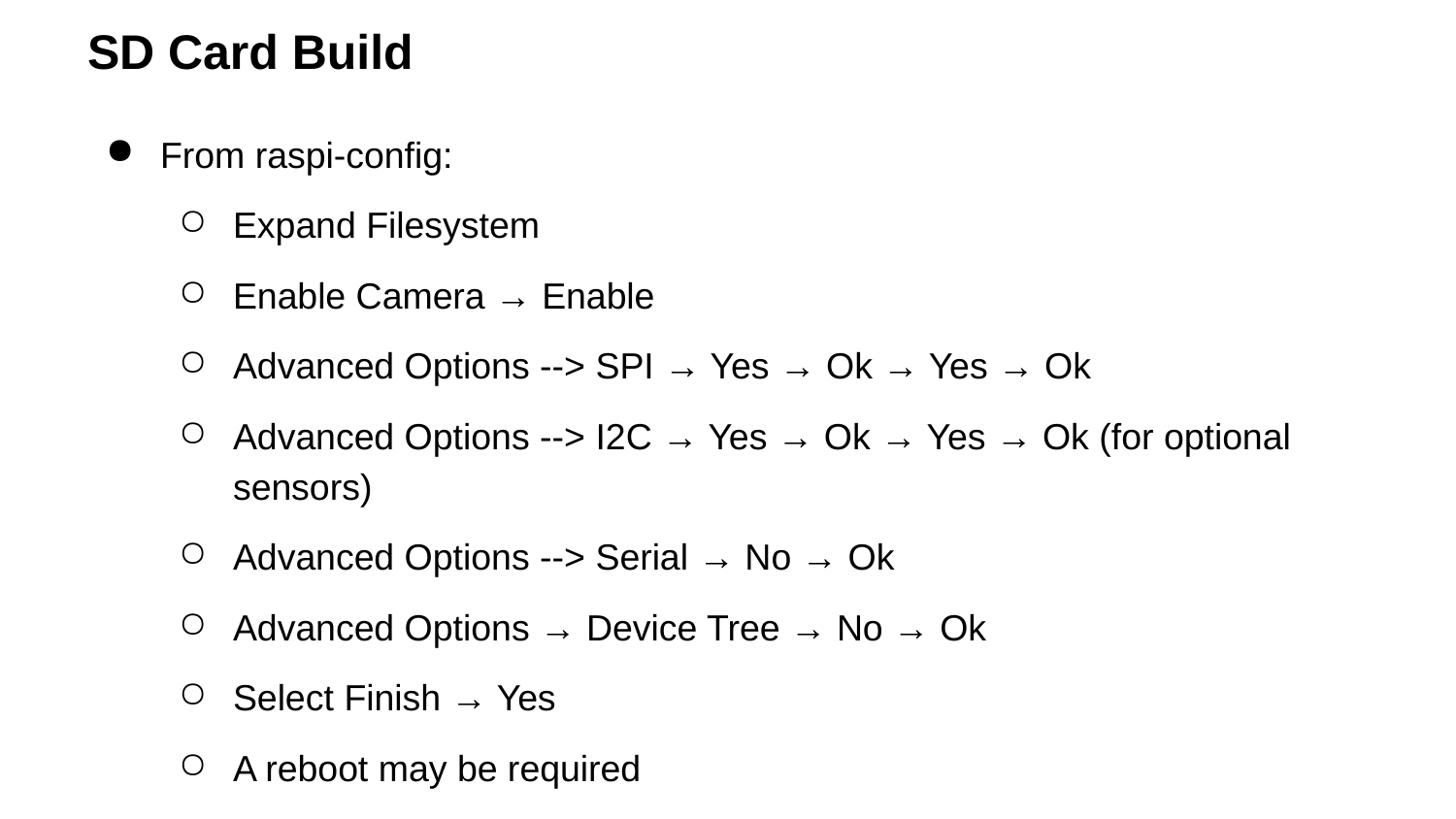

# SD Card Build
From raspi-config:
Expand Filesystem
Enable Camera → Enable
Advanced Options --> SPI → Yes → Ok → Yes → Ok
Advanced Options --> I2C → Yes → Ok → Yes → Ok (for optional sensors)
Advanced Options --> Serial → No → Ok
Advanced Options → Device Tree → No → Ok
Select Finish → Yes
A reboot may be required